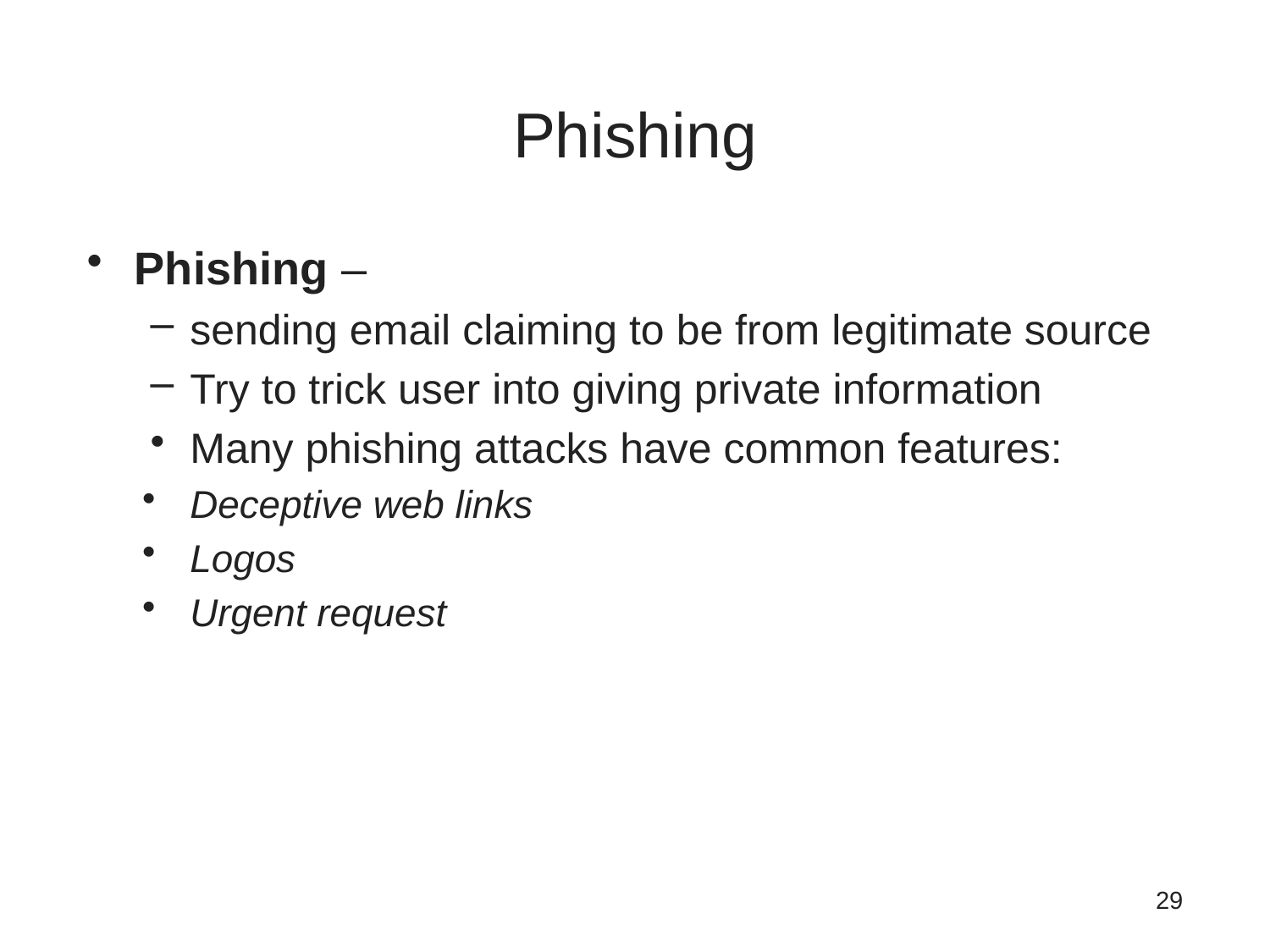

# Phishing
Phishing –
sending email claiming to be from legitimate source
Try to trick user into giving private information
Many phishing attacks have common features:
Deceptive web links
Logos
Urgent request
29